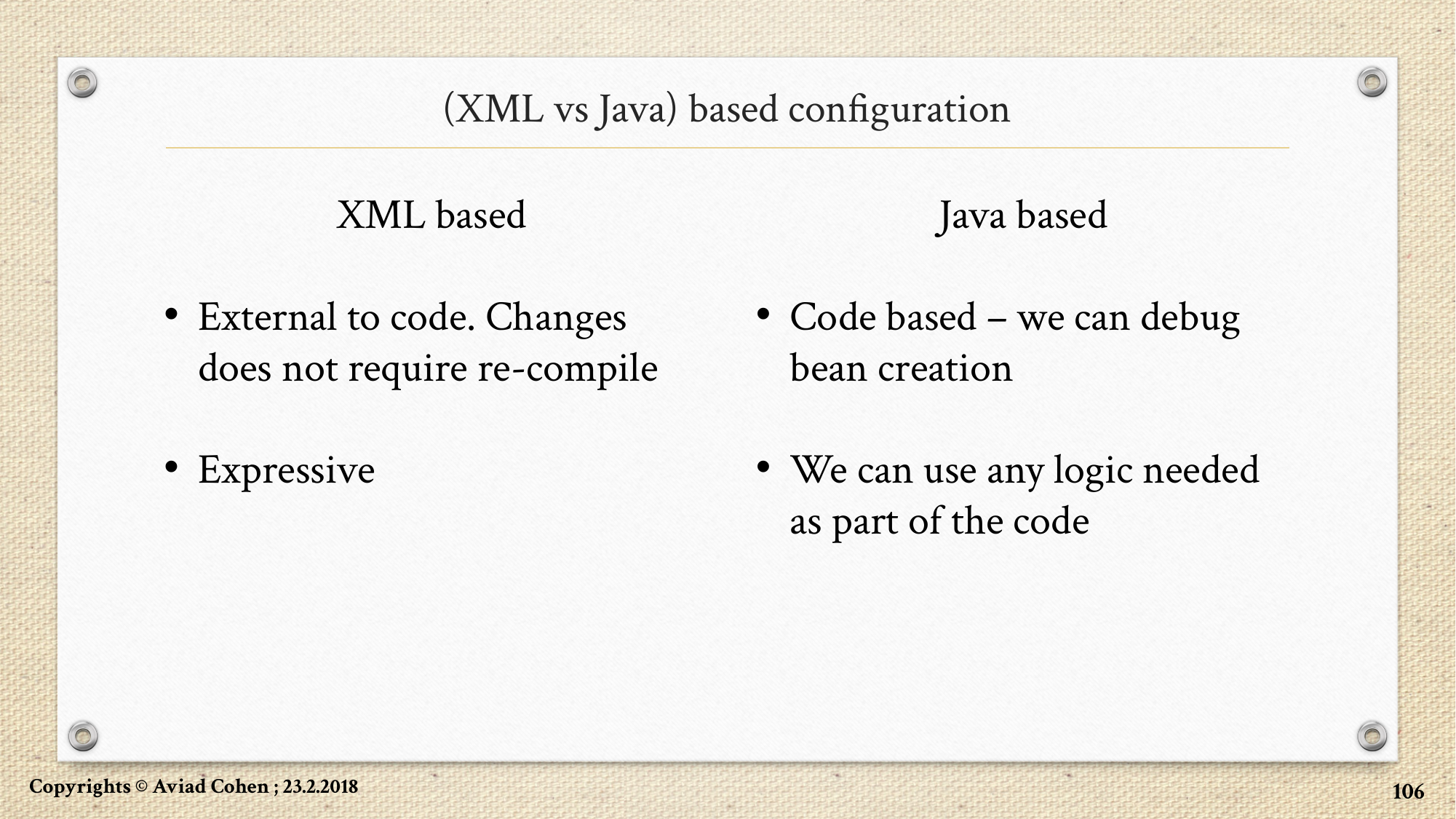

# (XML vs Java) based configuration
XML based

External to code. Changes does not require re-compile

Expressive

Java based

Code based – we can debug bean creation

We can use any logic needed as part of the code

Copyrights © Aviad Cohen ; 23.2.2018
106